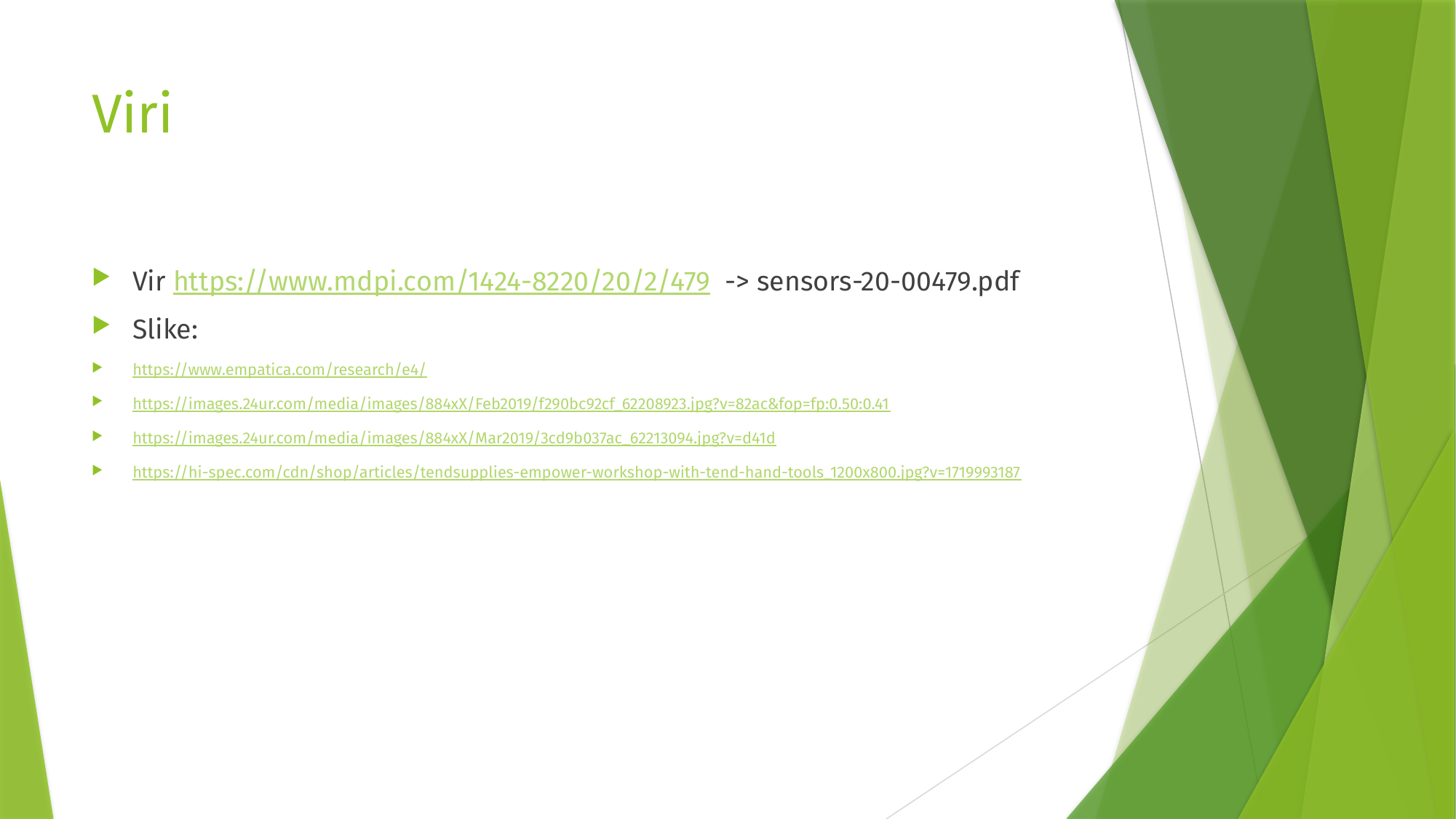

# Viri
Vir https://www.mdpi.com/1424-8220/20/2/479  -> sensors-20-00479.pdf
Slike:
https://www.empatica.com/research/e4/
https://images.24ur.com/media/images/884xX/Feb2019/f290bc92cf_62208923.jpg?v=82ac&fop=fp:0.50:0.41
https://images.24ur.com/media/images/884xX/Mar2019/3cd9b037ac_62213094.jpg?v=d41d
https://hi-spec.com/cdn/shop/articles/tendsupplies-empower-workshop-with-tend-hand-tools_1200x800.jpg?v=1719993187